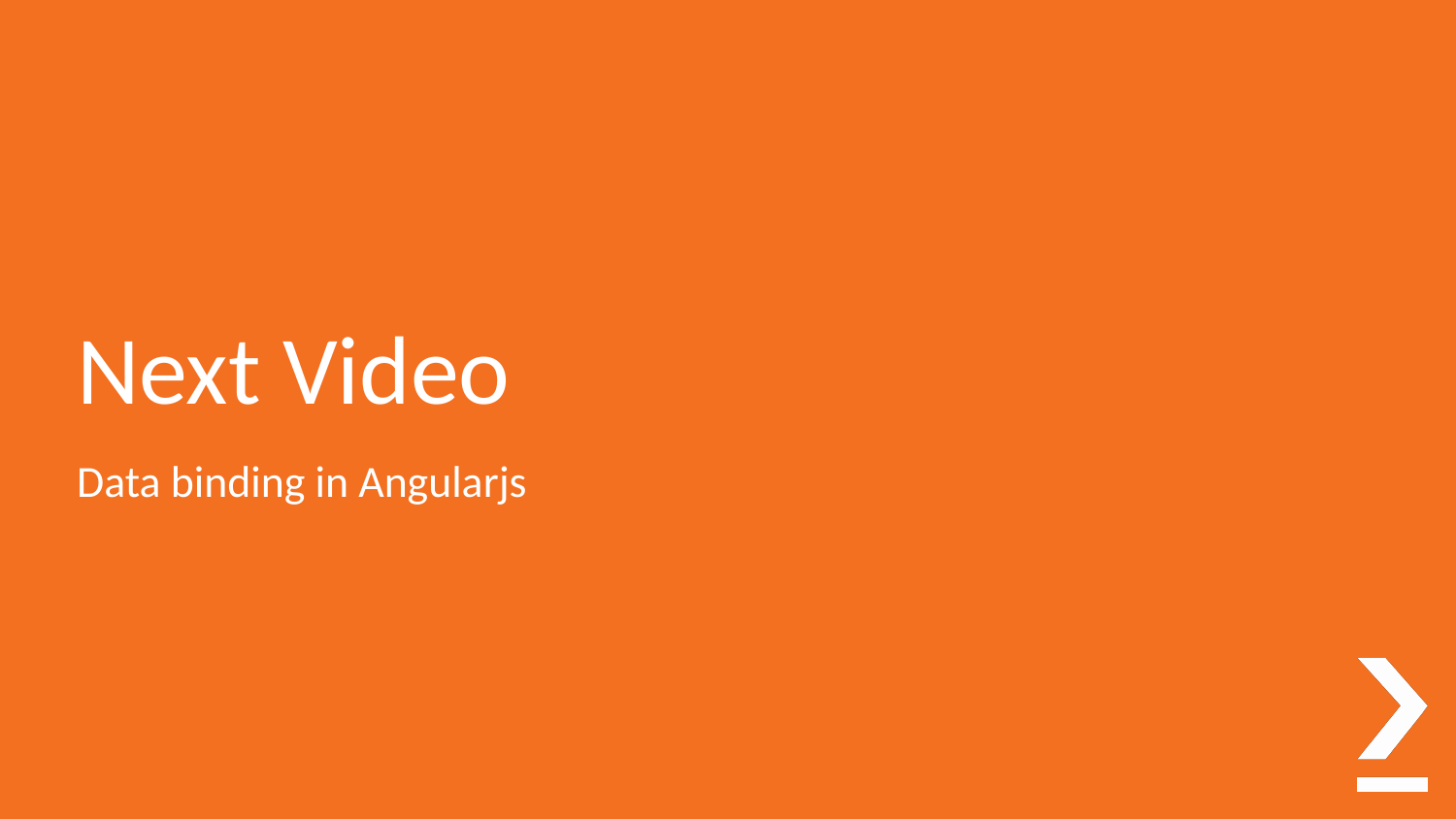

# Next Video
Data binding in Angularjs